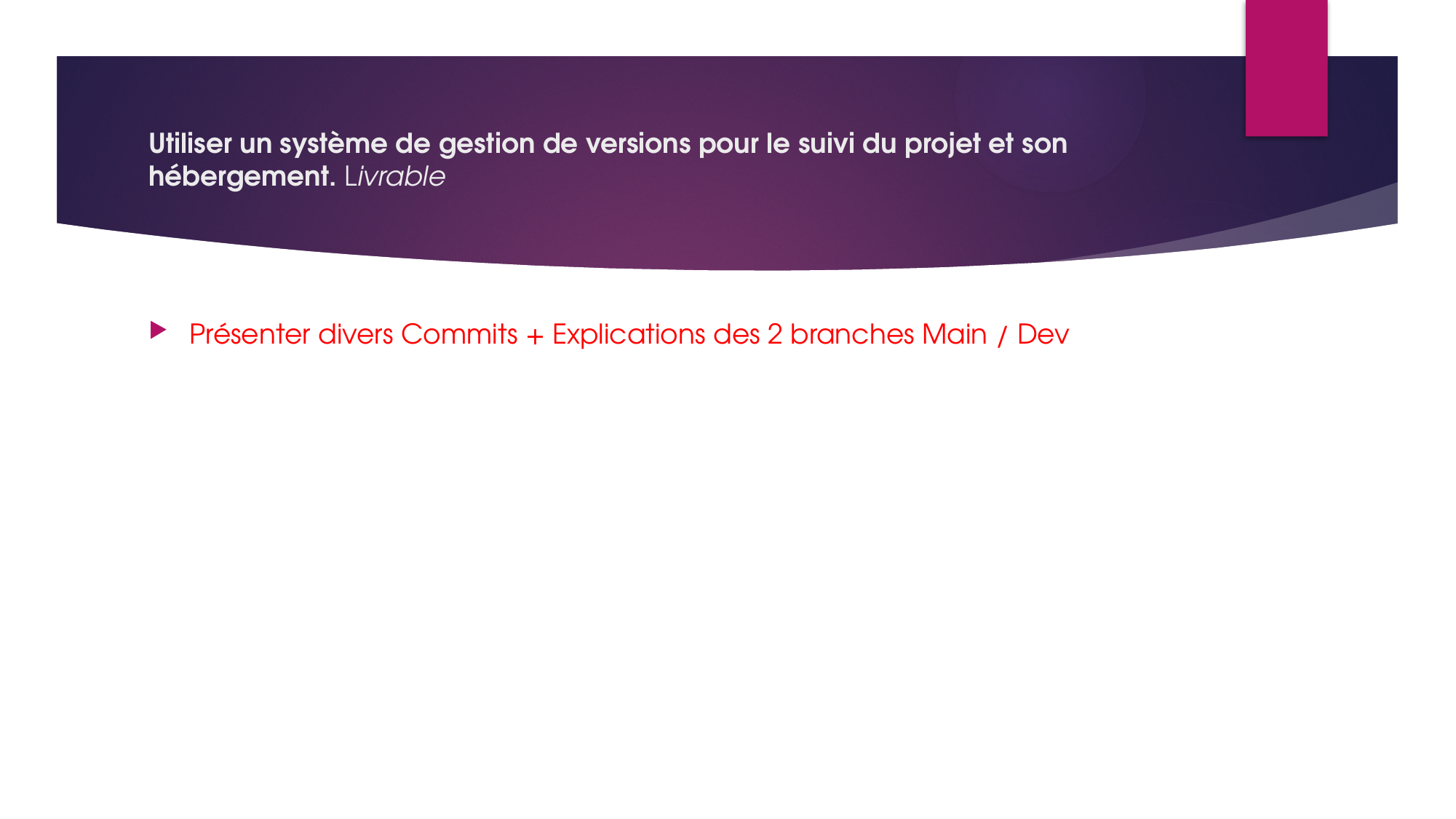

# Utiliser un système de gestion de versions pour le suivi du projet et son hébergement. Livrable
Présenter divers Commits + Explications des 2 branches Main / Dev